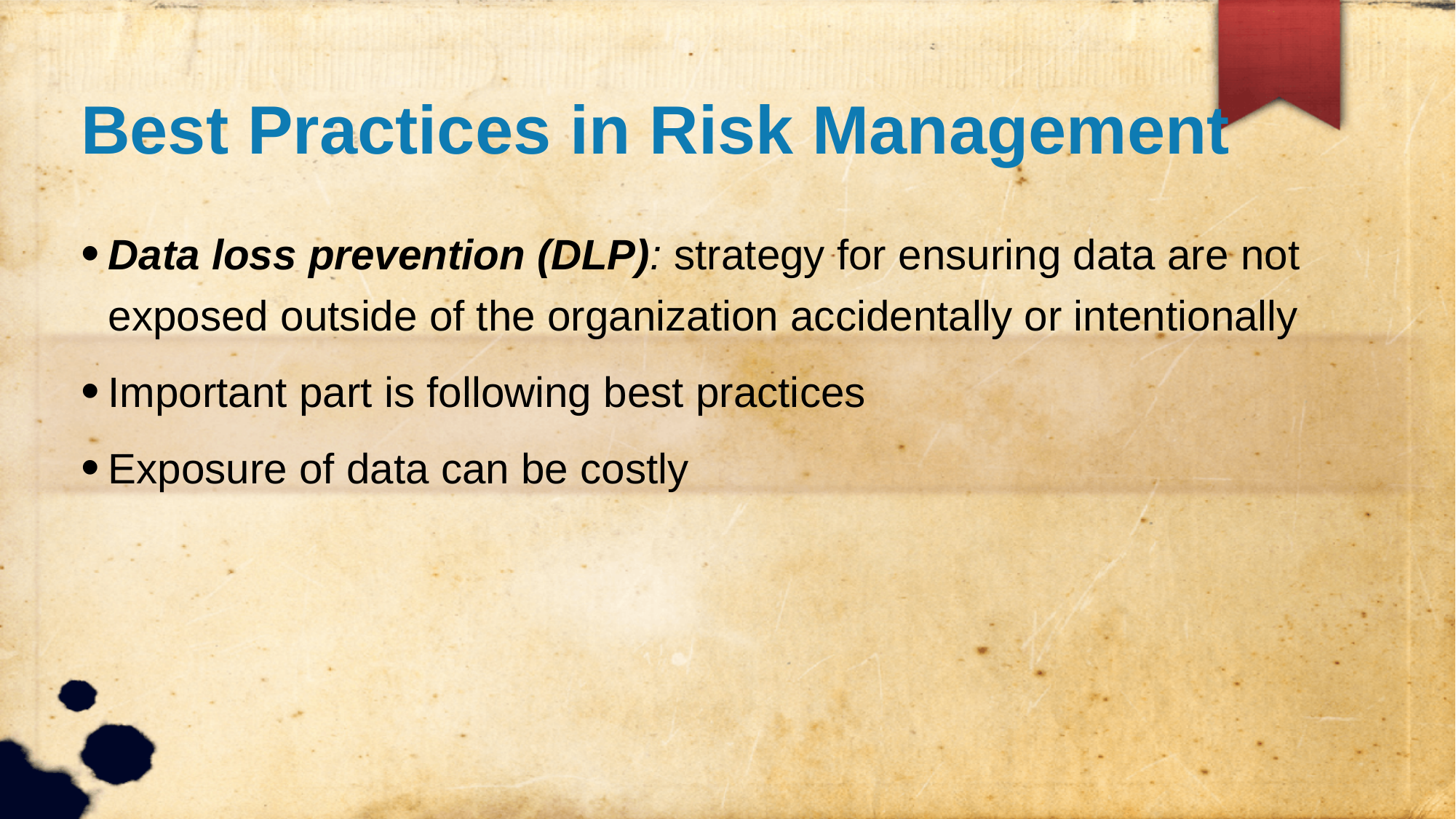

Best Practices in Risk Management
Data loss prevention (DLP): strategy for ensuring data are not exposed outside of the organization accidentally or intentionally
Important part is following best practices
Exposure of data can be costly